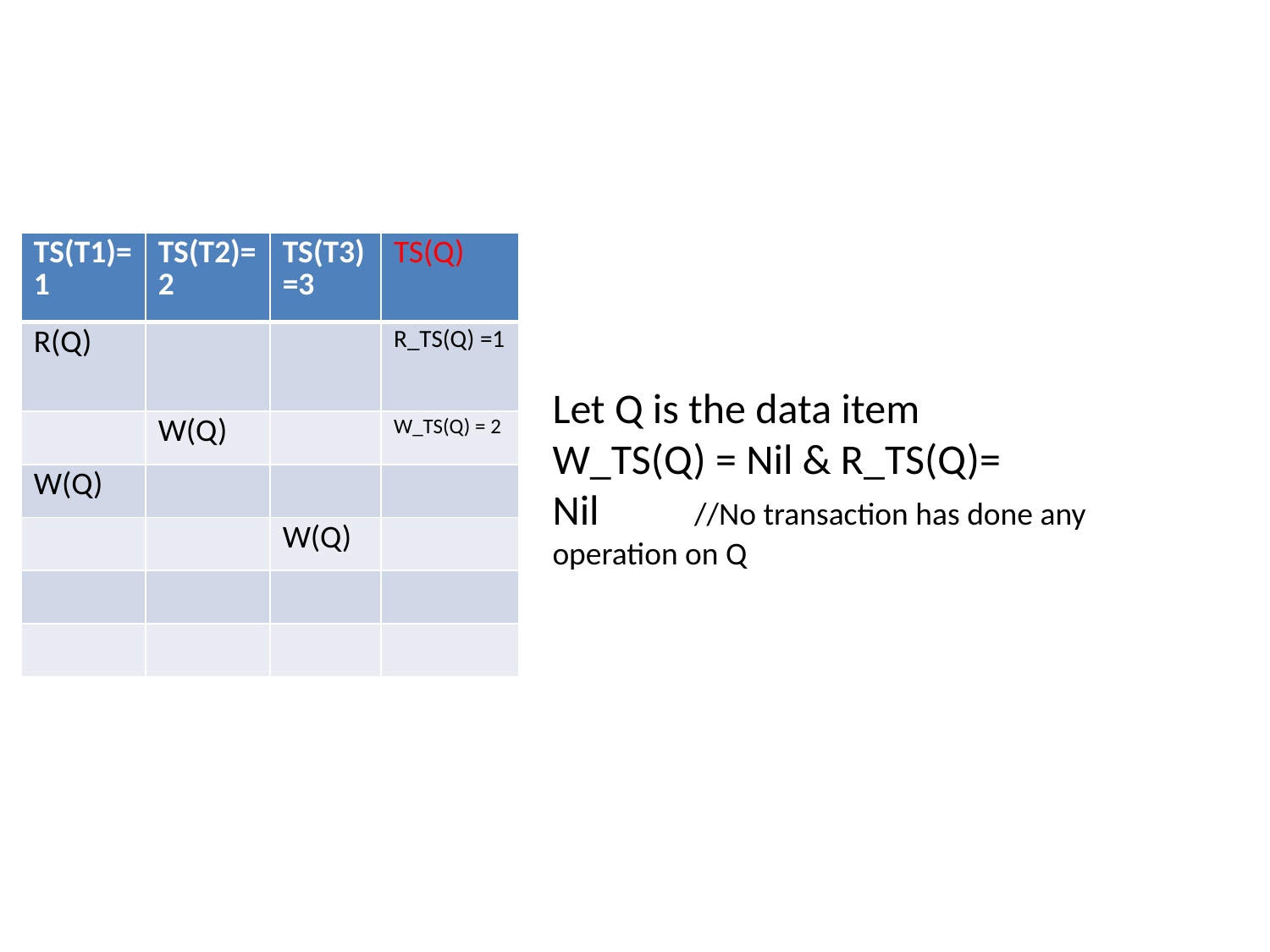

# Let Q is the data item W_TS(Q) = Nil & R_TS(Q)= Nil          //No transaction has done any operation on Q
| TS(T1)=1 | TS(T2)=2 | TS(T3)=3 | TS(Q) |
| --- | --- | --- | --- |
| R(Q) |  |  | R\_TS(Q) =1 |
|  | W(Q) |  | W\_TS(Q) = 2 |
| W(Q) |  |  |  |
|  |  | W(Q) |  |
|  |  |  |  |
|  |  |  |  |